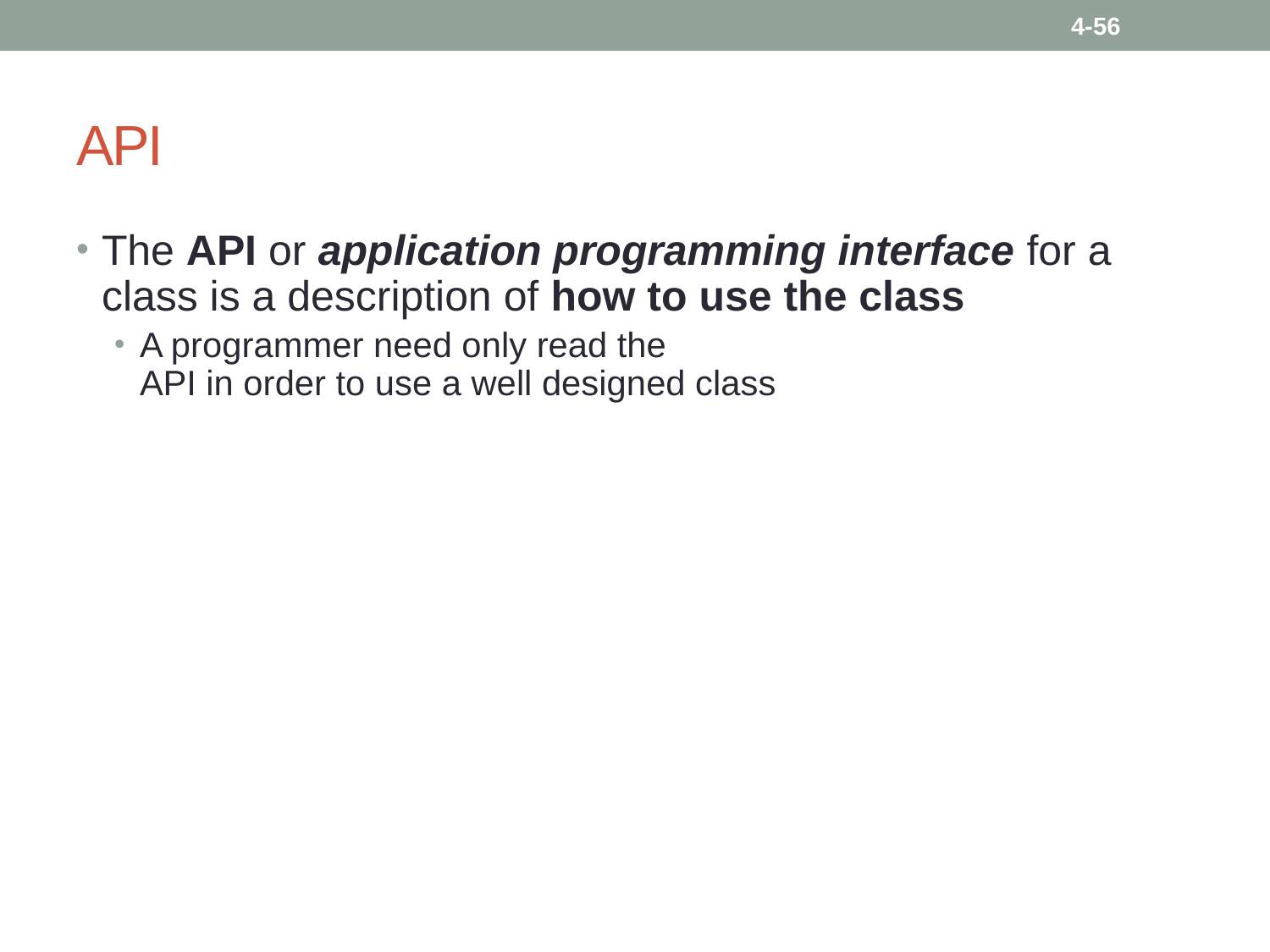

4-56
# API
The API or application programming interface for a class is a description of how to use the class
A programmer need only read the
API in order to use a well designed class